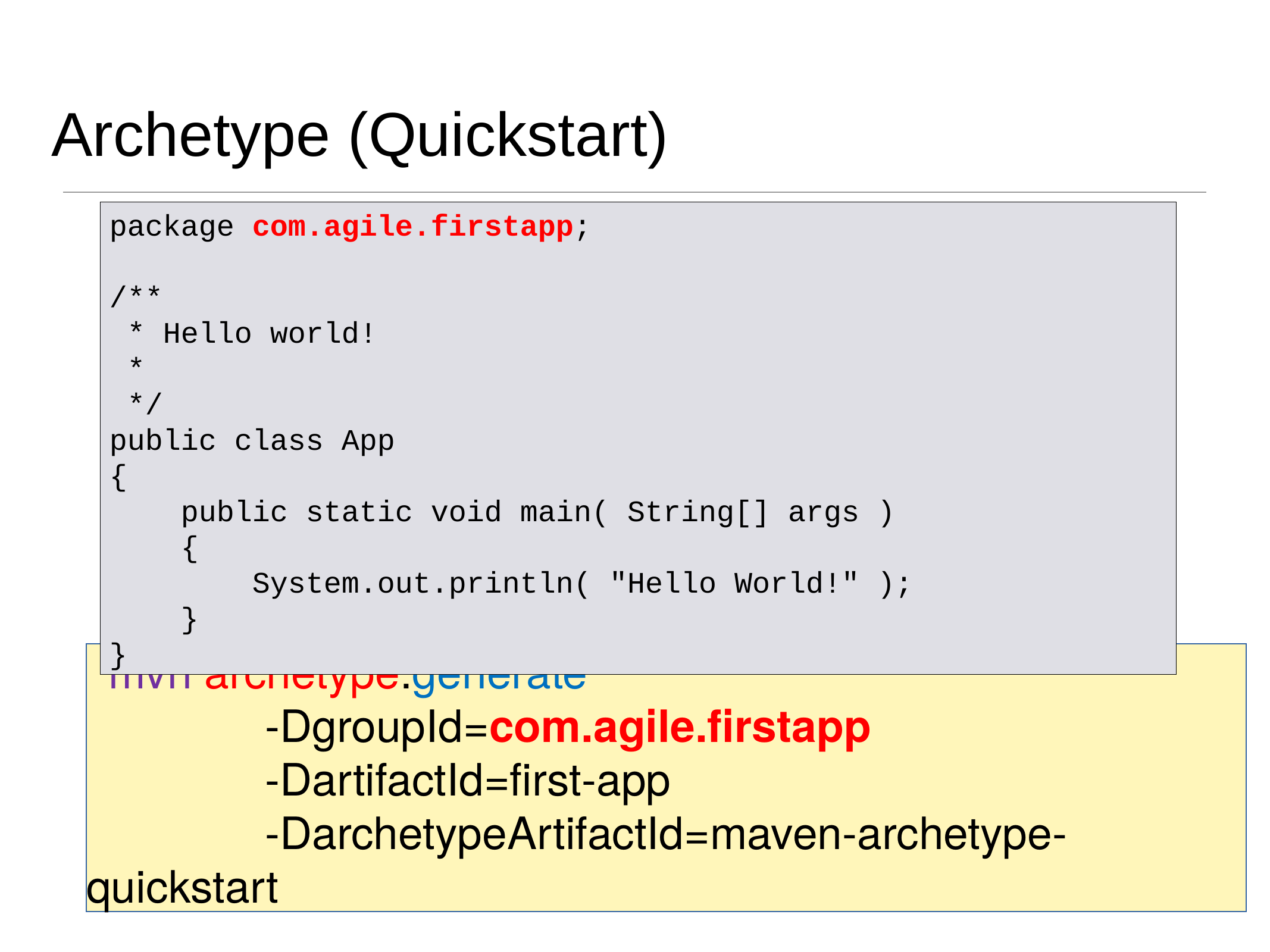

# Archetype (Quickstart)
package com.agile.firstapp;

/**
 * Hello world!
 *
 */
public class App
{
    public static void main( String[] args )
    {
        System.out.println( "Hello World!" );
    }
}
mvn archetype:generate
		-DgroupId=com.agile.firstapp
		-DartifactId=first-app
		-DarchetypeArtifactId=maven-archetype-quickstart